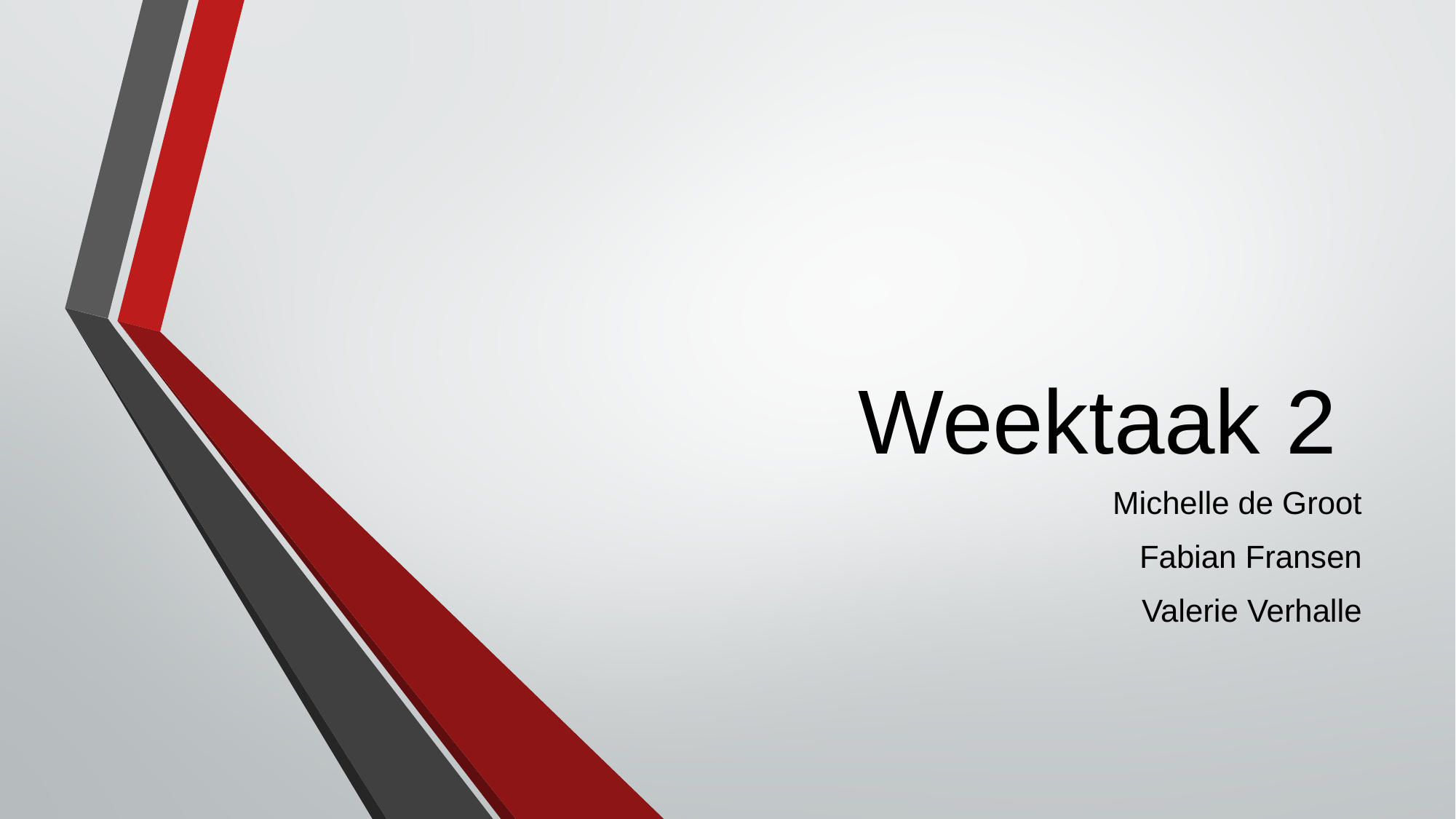

# Weektaak 2
Michelle de Groot
Fabian Fransen
Valerie Verhalle